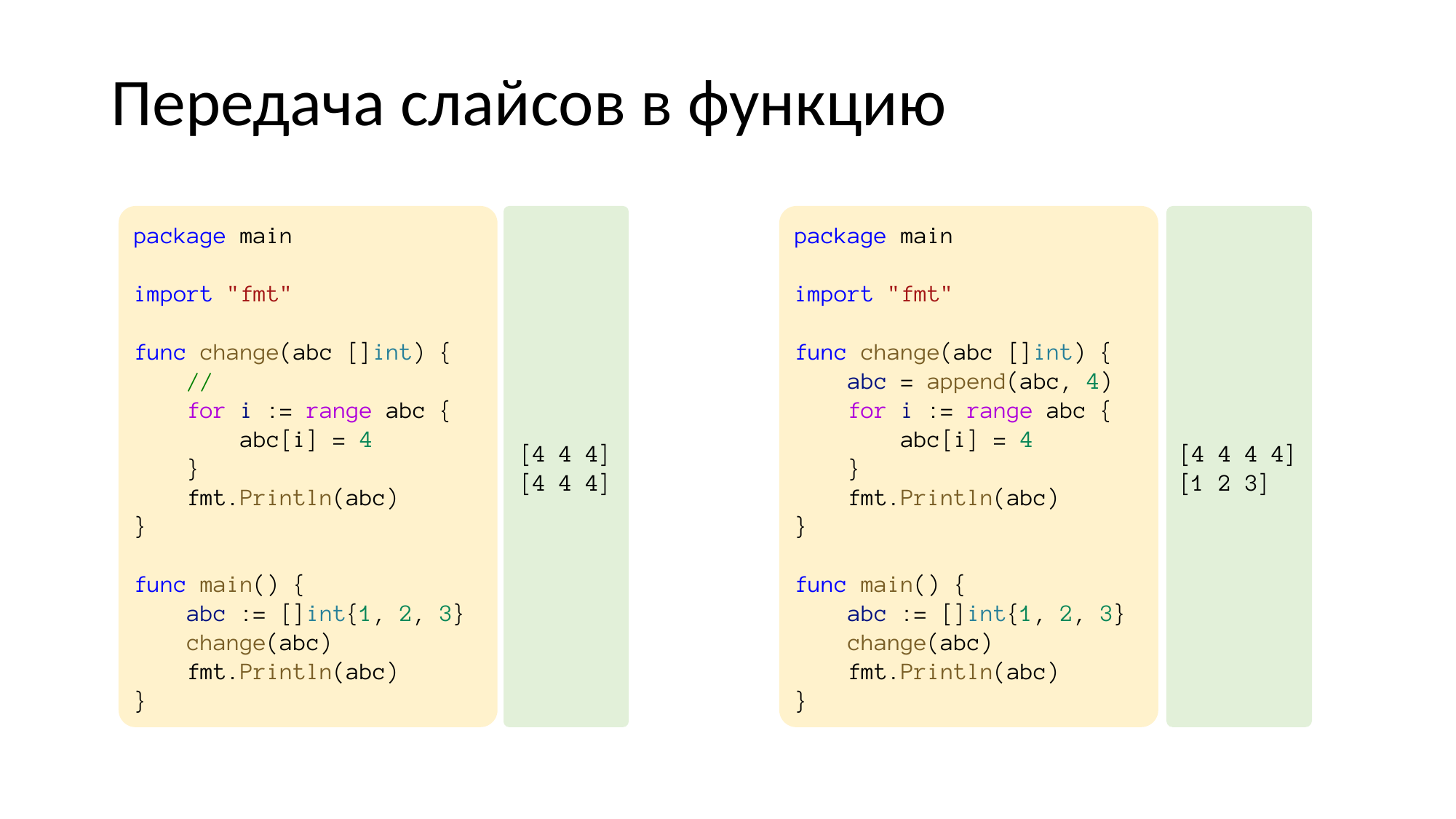

# Передача слайсов в функцию
package main
import "fmt"
func change(abc []int) {
    abc = append(abc, 4)
    for i := range abc {
        abc[i] = 4
    }
    fmt.Println(abc)
}
func main() {
    abc := []int{1, 2, 3}
    change(abc)
    fmt.Println(abc)
}
package main
import "fmt"
func change(abc []int) {
    //
    for i := range abc {
        abc[i] = 4
    }
    fmt.Println(abc)
}
func main() {
    abc := []int{1, 2, 3}
    change(abc)
    fmt.Println(abc)
}
[4 4 4]
[4 4 4]
[4 4 4 4]
[1 2 3]